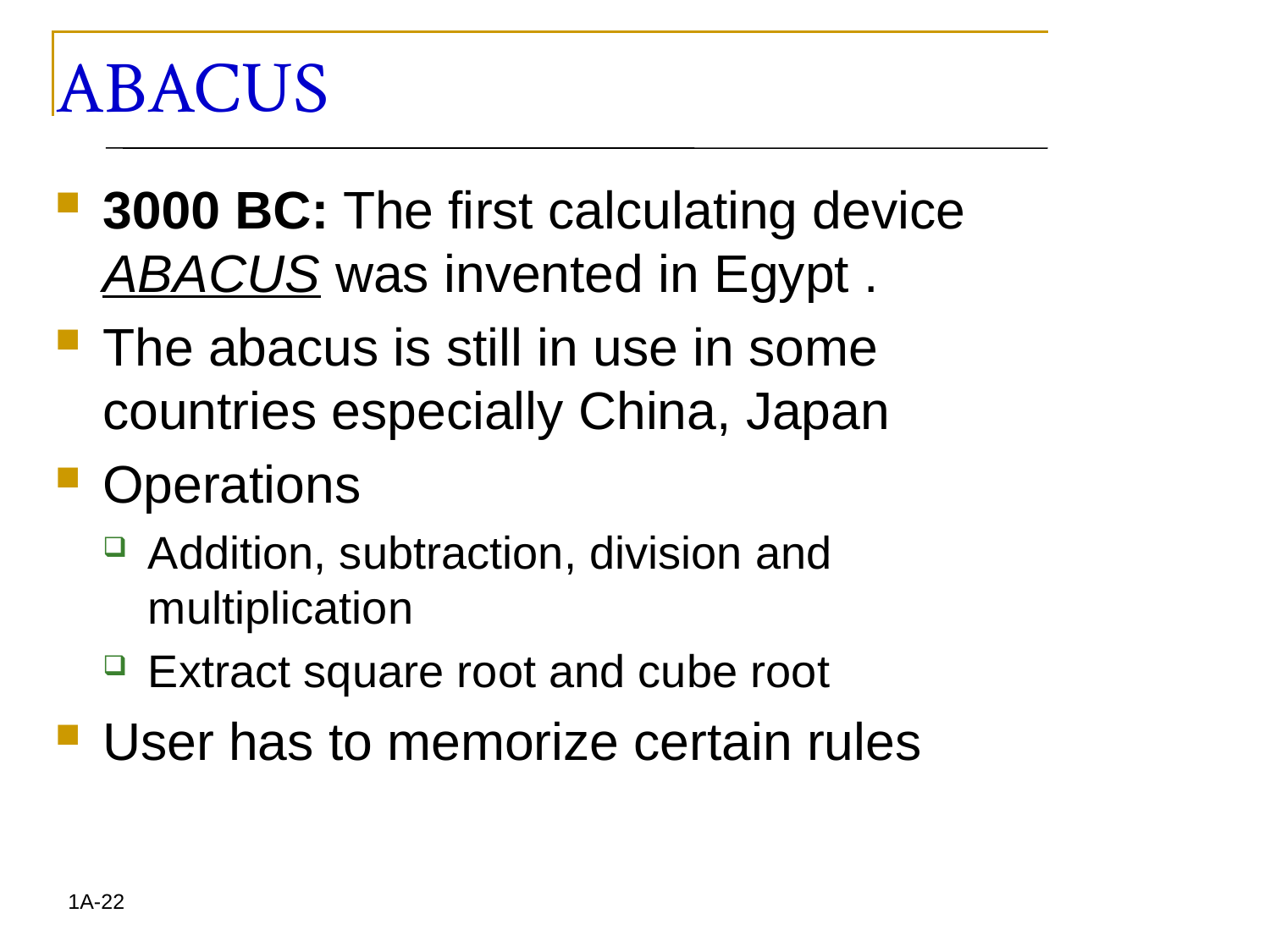

# ABACUS
3000 BC: The first calculating device ABACUS was invented in Egypt .
The abacus is still in use in some countries especially China, Japan
Operations
Addition, subtraction, division and multiplication
Extract square root and cube root
User has to memorize certain rules

1A-22